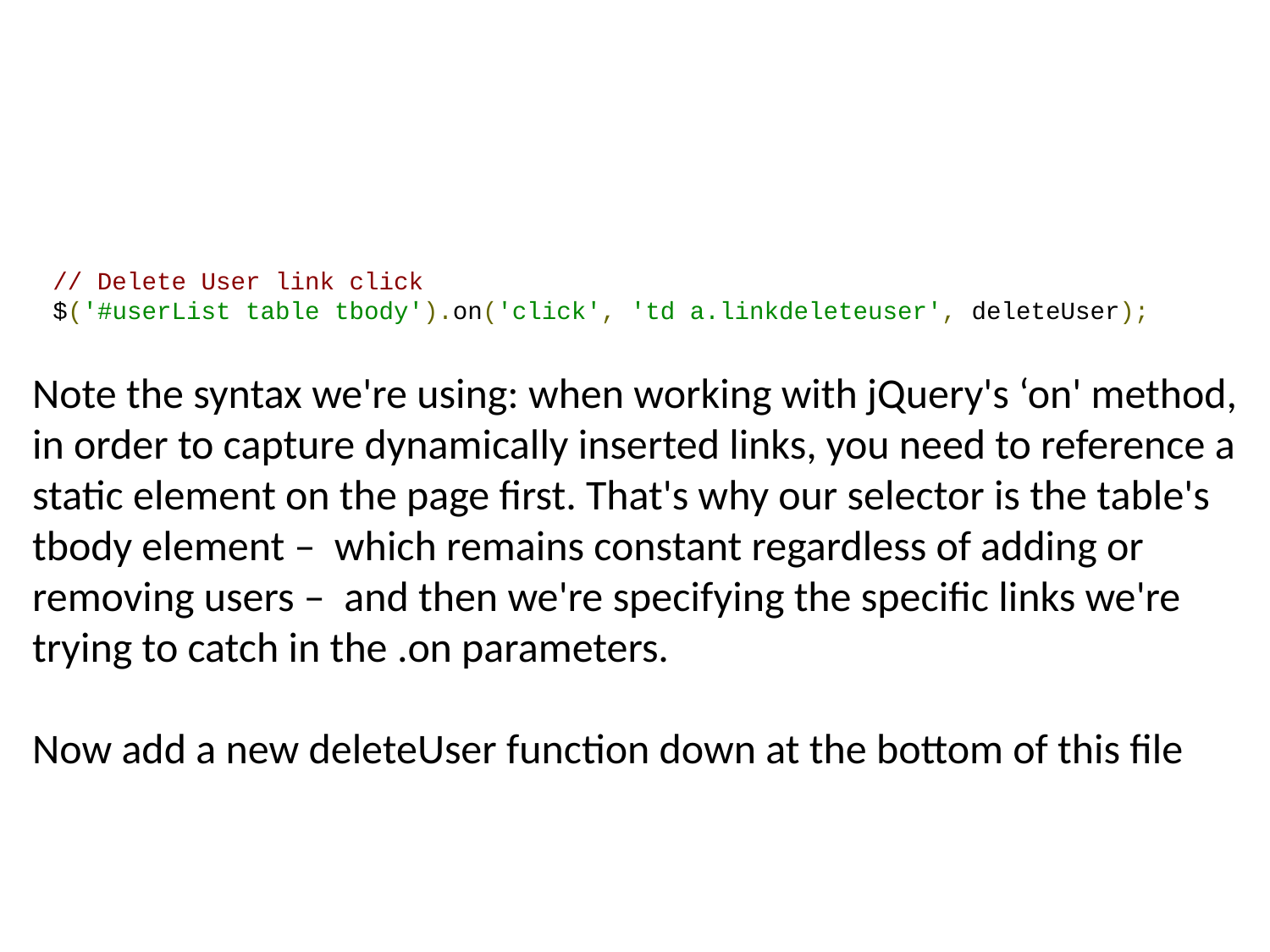

# Now add a delete routine in our DOM Ready section
// Delete User link click
$('#userList table tbody').on('click', 'td a.linkdeleteuser', deleteUser);
Note the syntax we're using: when working with jQuery's ‘on' method,
in order to capture dynamically inserted links, you need to reference a
static element on the page first. That's why our selector is the table's
tbody element –  which remains constant regardless of adding or
removing users –  and then we're specifying the specific links we're
trying to catch in the .on parameters.

Now add a new deleteUser function down at the bottom of this file